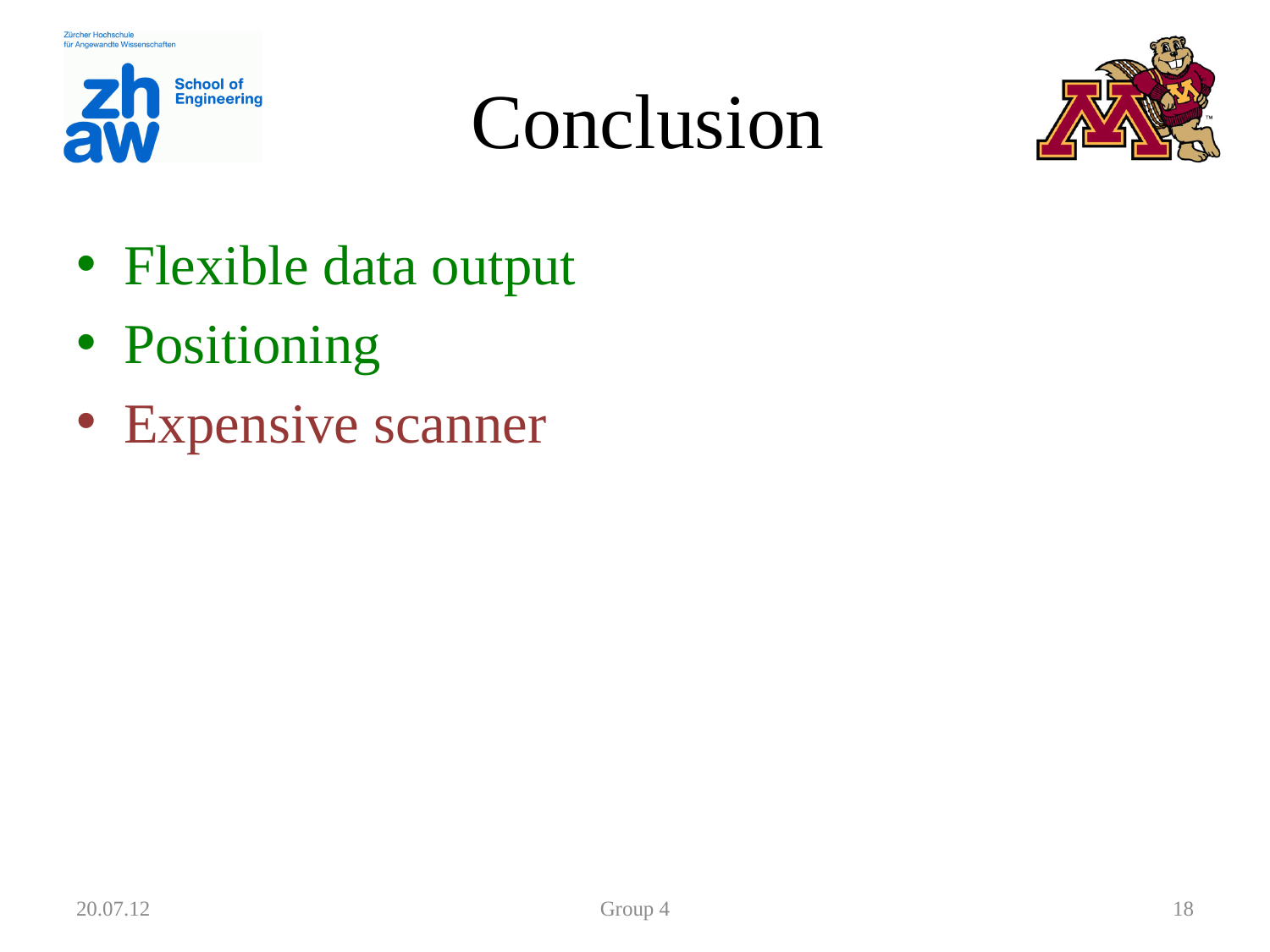

# Conclusion
Flexible data output
Positioning
Expensive scanner
20.07.12
Group 4
18